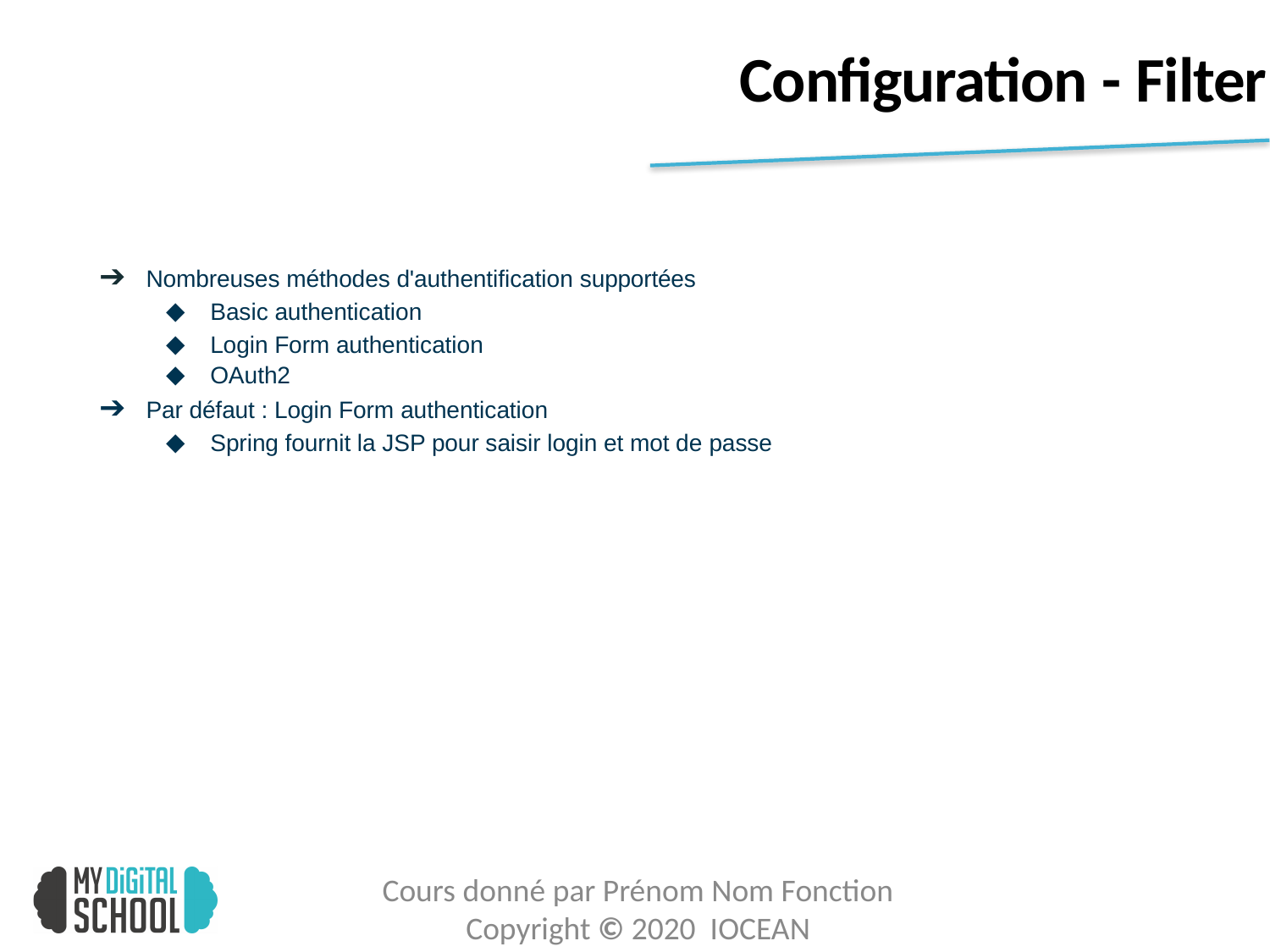

# Configuration - Filter
➔ Nombreuses méthodes d'authentification supportées
Basic authentication
Login Form authentication
OAuth2
➔ Par défaut : Login Form authentication
Spring fournit la JSP pour saisir login et mot de passe